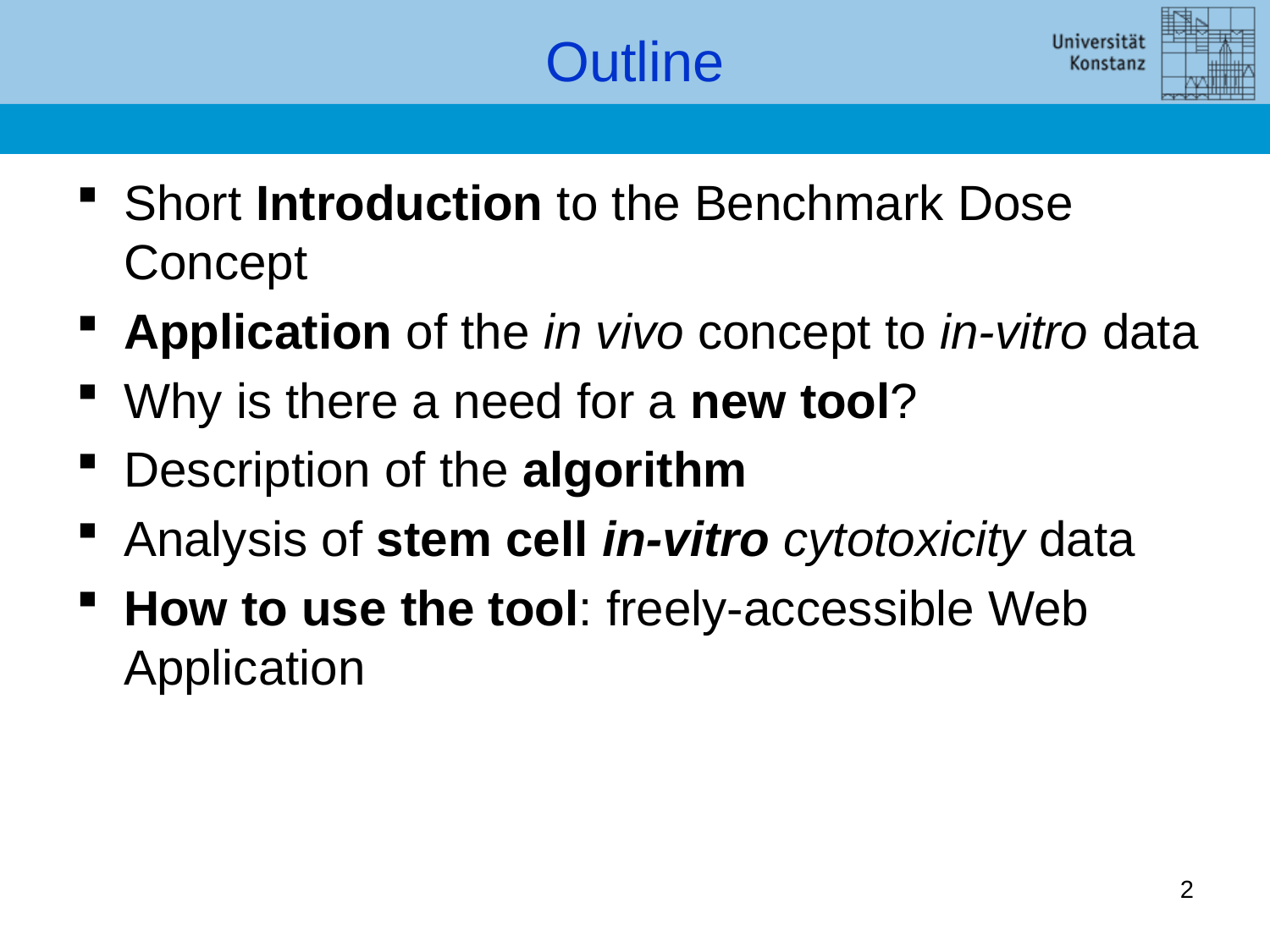

# Outline
Short Introduction to the Benchmark Dose Concept
Application of the in vivo concept to in-vitro data
Why is there a need for a new tool?
Description of the algorithm
Analysis of stem cell in-vitro cytotoxicity data
How to use the tool: freely-accessible Web Application
2